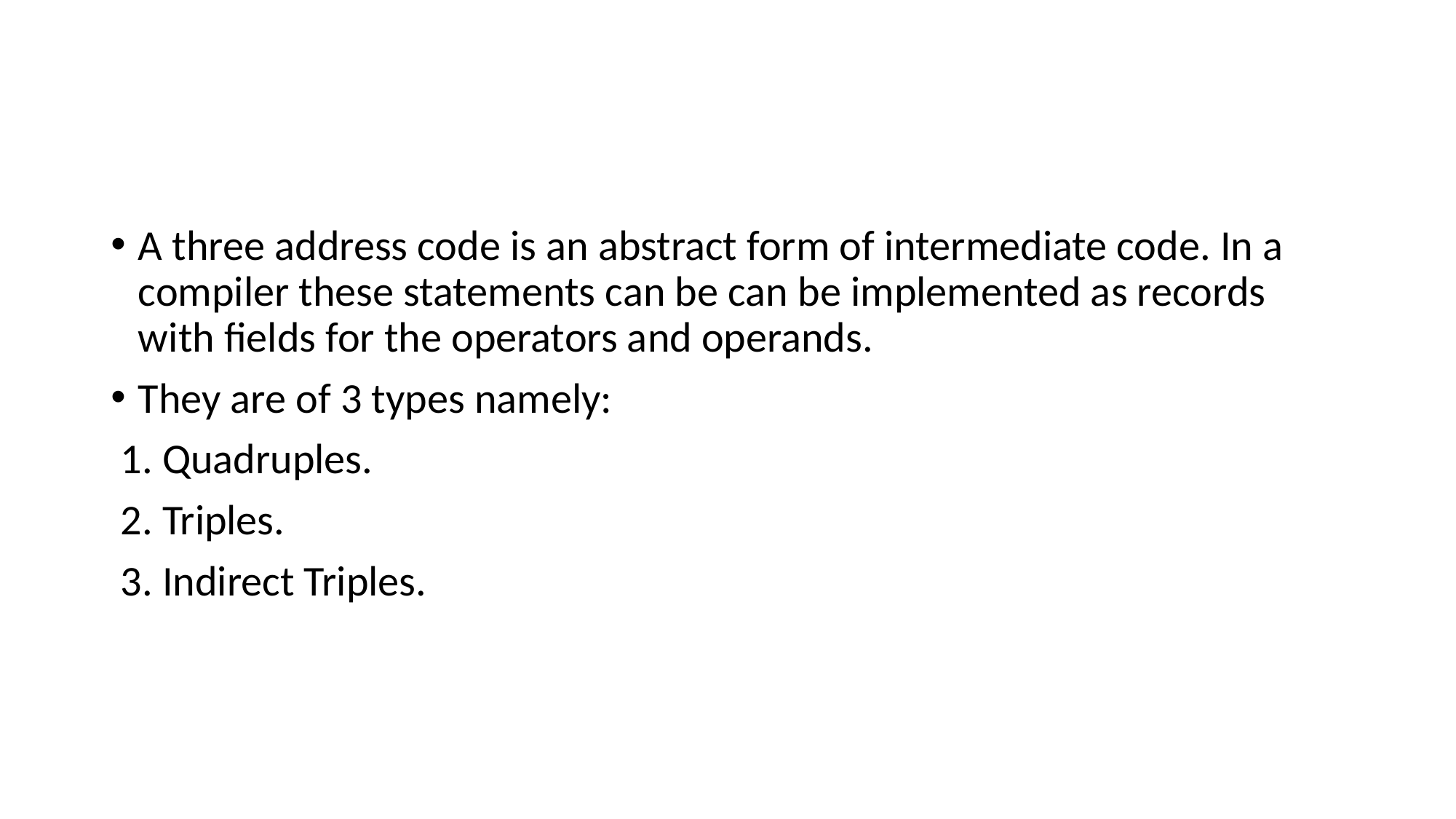

#
A three address code is an abstract form of intermediate code. In a compiler these statements can be can be implemented as records with fields for the operators and operands.
They are of 3 types namely:
 1. Quadruples.
 2. Triples.
 3. Indirect Triples.